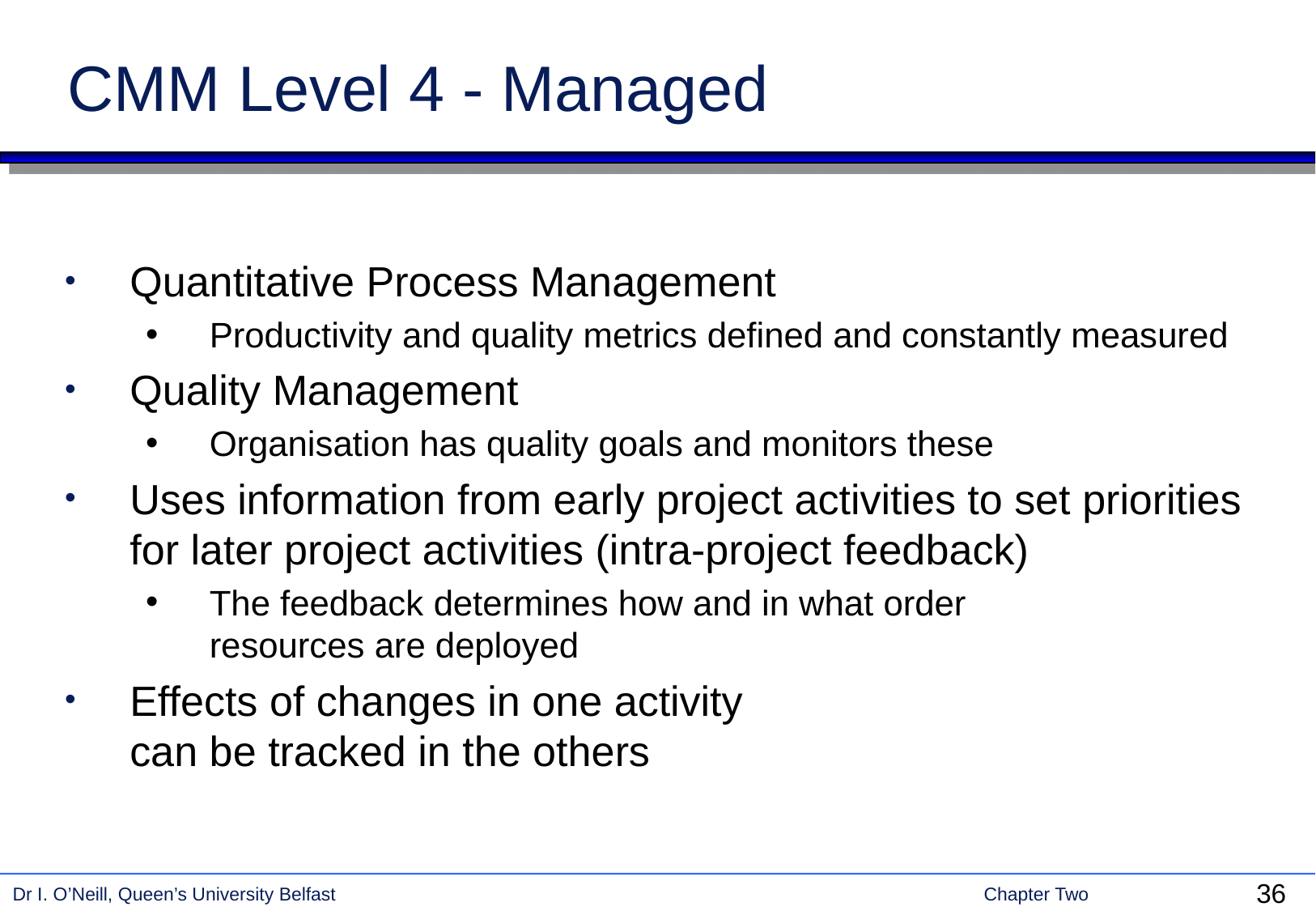

# CMM Level 4 - Managed
Quantitative Process Management
Productivity and quality metrics defined and constantly measured
Quality Management
Organisation has quality goals and monitors these
Uses information from early project activities to set priorities for later project activities (intra-project feedback)
The feedback determines how and in what order
resources are deployed
Effects of changes in one activity
can be tracked in the others